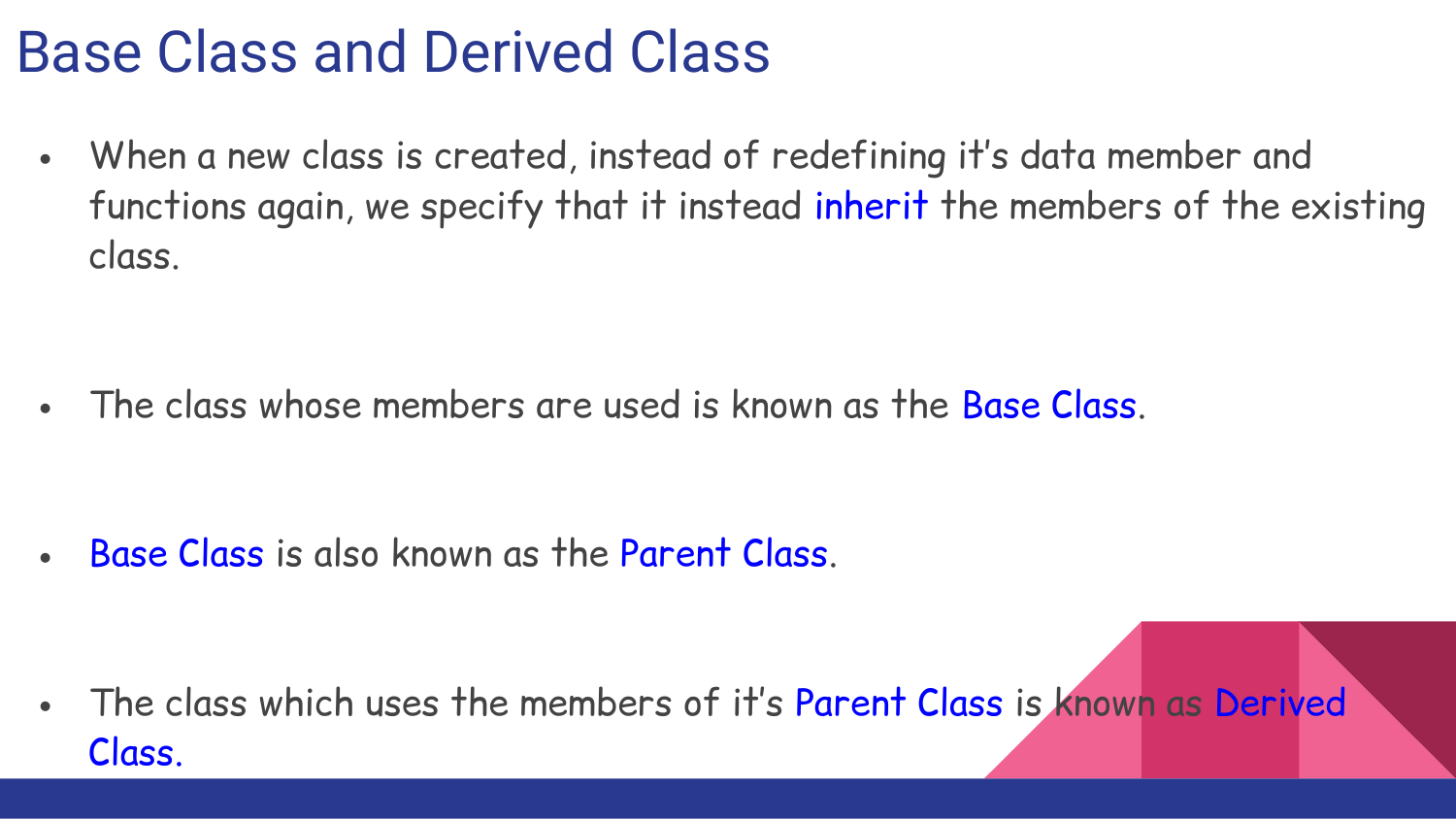

# Base Class and Derived Class
When a new class is created, instead of redefining it’s data member and functions again, we specify that it instead inherit the members of the existing class.

The class whose members are used is known as the Base Class.

Base Class is also known as the Parent Class.

The class which uses the members of it’s Parent Class is known as Derived Class.